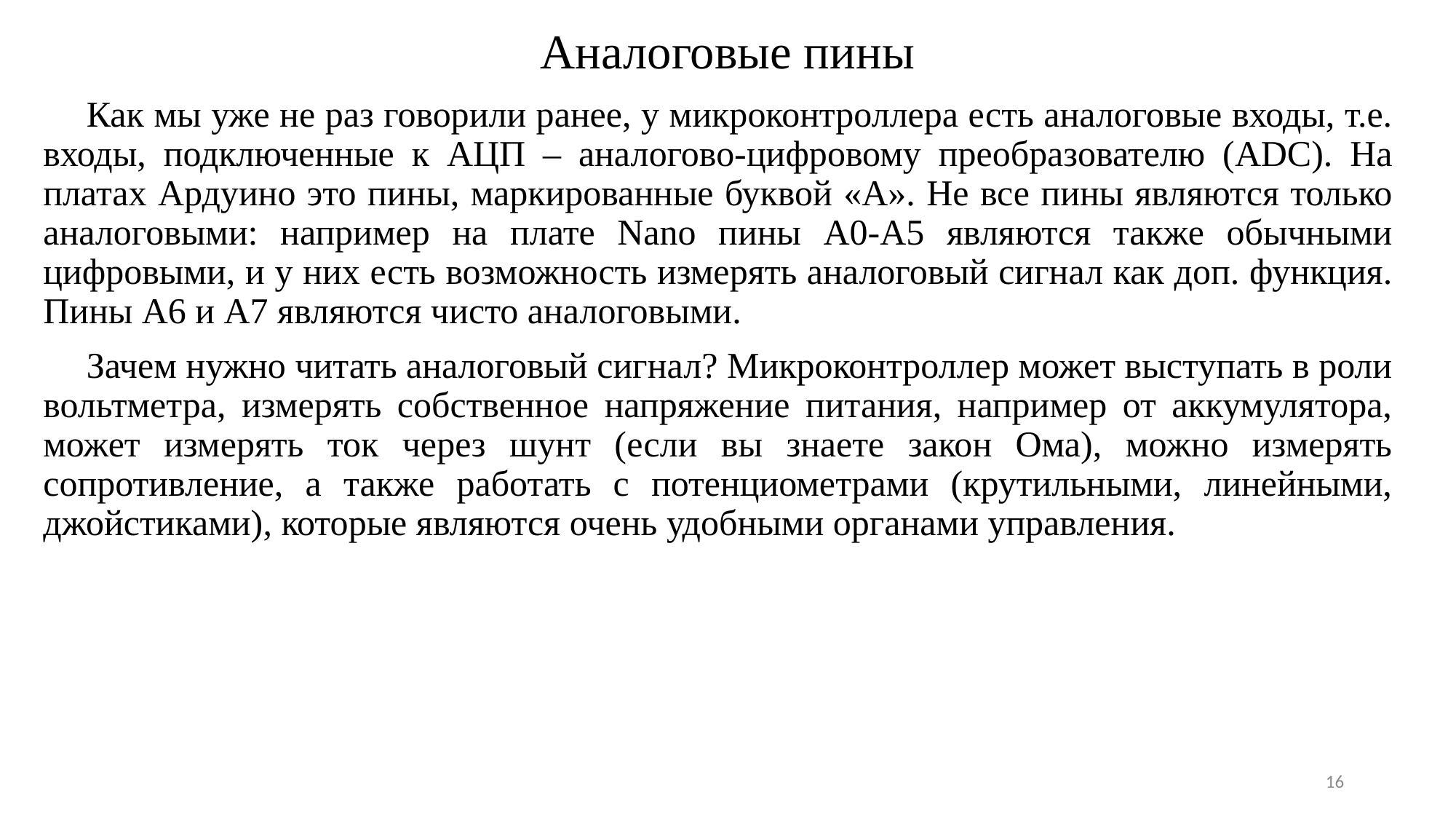

# Аналоговые пины
Как мы уже не раз говорили ранее, у микроконтроллера есть аналоговые входы, т.е. входы, подключенные к АЦП – аналогово-цифровому преобразователю (ADC). На платах Ардуино это пины, маркированные буквой «А». Не все пины являются только аналоговыми: например на плате Nano пины A0-A5 являются также обычными цифровыми, и у них есть возможность измерять аналоговый сигнал как доп. функция. Пины A6 и A7 являются чисто аналоговыми.
Зачем нужно читать аналоговый сигнал? Микроконтроллер может выступать в роли вольтметра, измерять собственное напряжение питания, например от аккумулятора, может измерять ток через шунт (если вы знаете закон Ома), можно измерять сопротивление, а также работать с потенциометрами (крутильными, линейными, джойстиками), которые являются очень удобными органами управления.

16